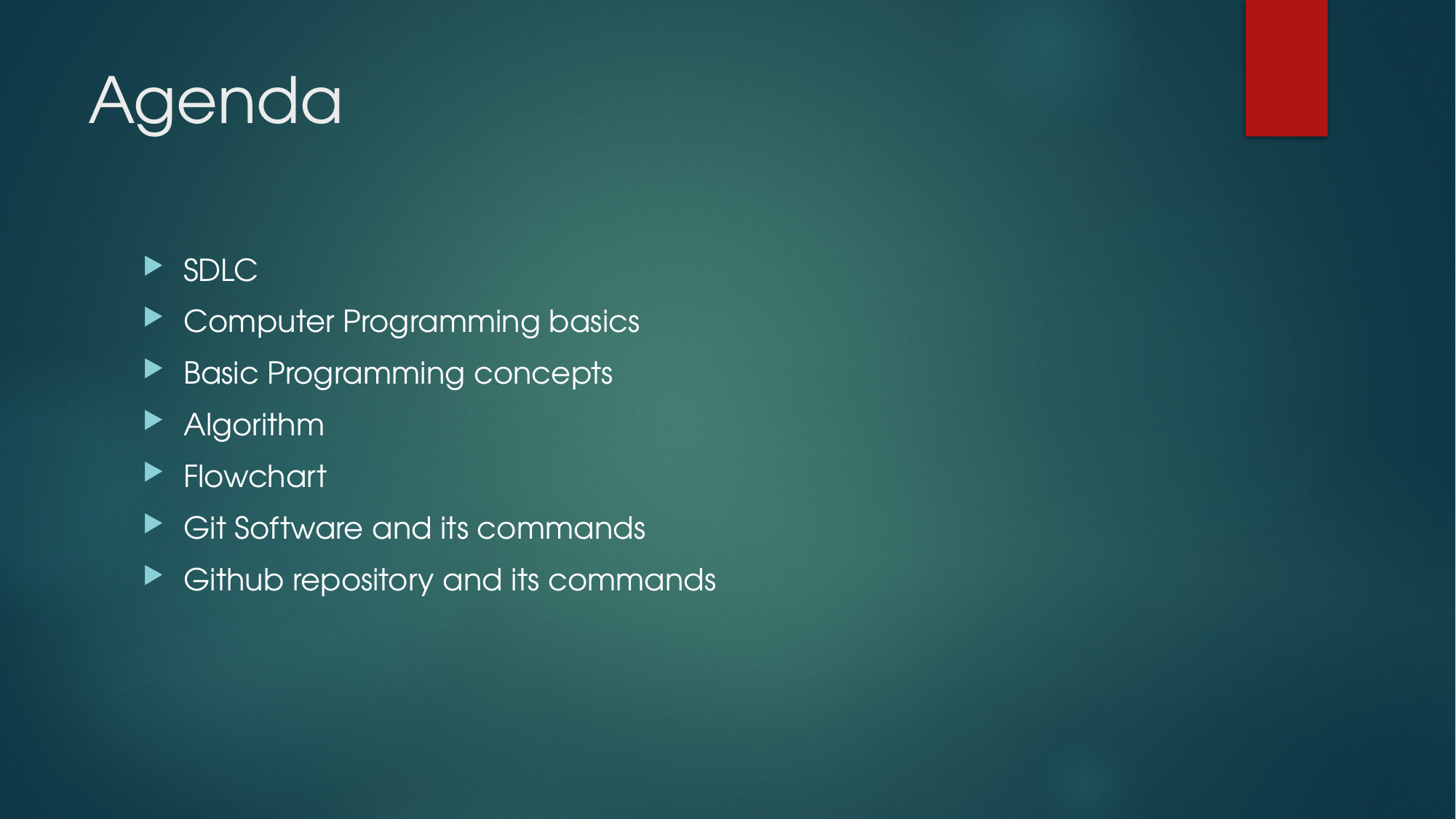

# Agenda
SDLC
Computer Programming basics
Basic Programming concepts
Algorithm
Flowchart
Git Software and its commands
Github repository and its commands